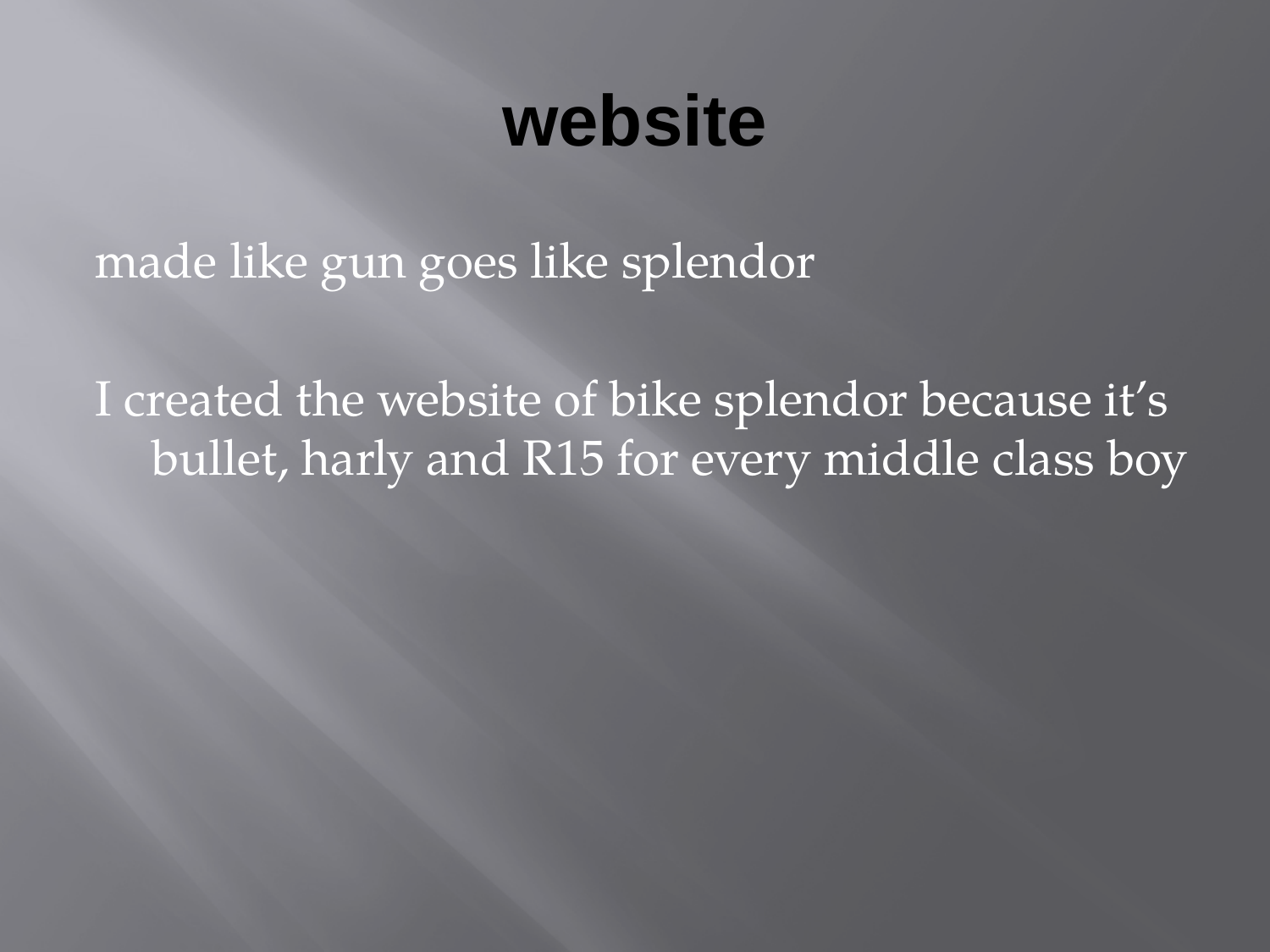

# website
made like gun goes like splendor

I created the website of bike splendor because it’s bullet, harly and R15 for every middle class boy